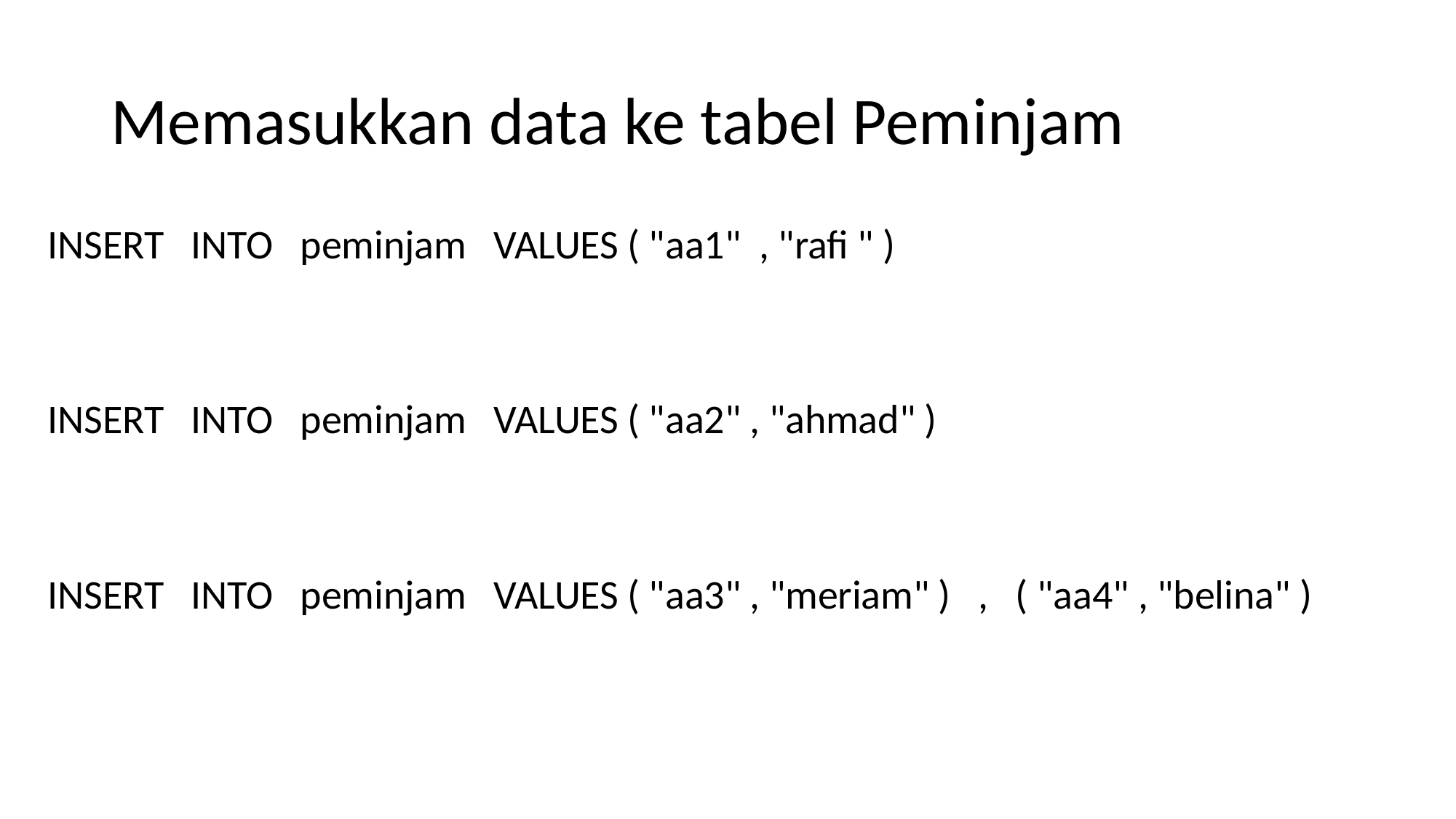

# Memasukkan data ke tabel Peminjam
INSERT   INTO   peminjam   VALUES ( "aa1"  , "rafi " )

INSERT   INTO   peminjam   VALUES ( "aa2" , "ahmad" )

INSERT   INTO   peminjam   VALUES ( "aa3" , "meriam" )   ,   ( "aa4" , "belina" )